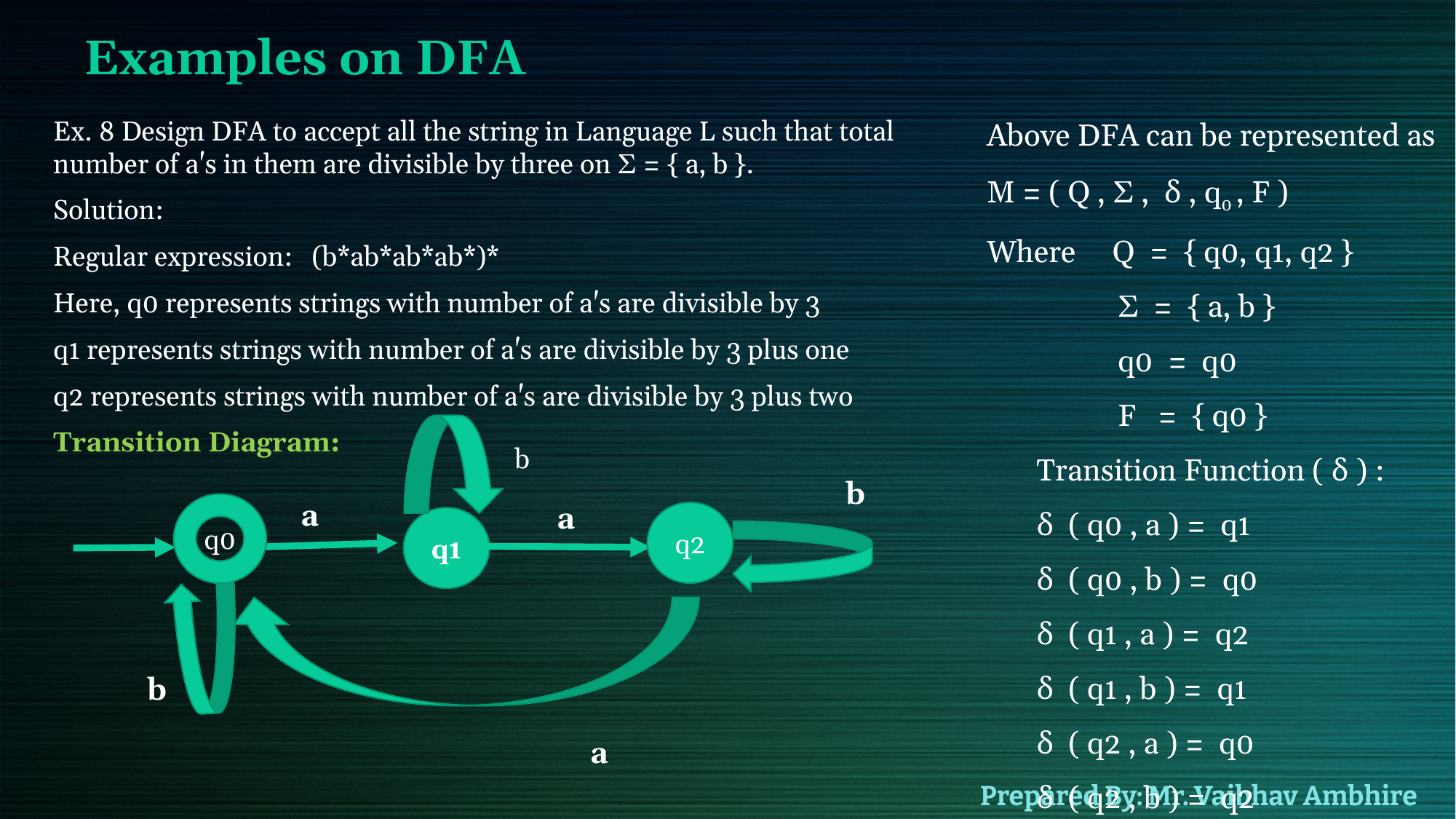

# Examples on DFA
Above DFA can be represented as
M = ( Q , Σ ,  δ , q0 , F )
Where     Q  =  { q0, q1, q2 }
                  Σ  =  { a, b }
                  q0  =  q0
                  F   =  { q0 }
Ex. 8 Design DFA to accept all the string in Language L such that total number of a's in them are divisible by three on Σ = { a, b }.
Solution:
Regular expression:   (b*ab*ab*ab*)*
Here, q0 represents strings with number of a's are divisible by 3
q1 represents strings with number of a's are divisible by 3 plus one
q2 represents strings with number of a's are divisible by 3 plus two
Transition Diagram:

Transition Function ( δ ) :
δ  ( q0 , a ) =  q1
δ  ( q0 , b ) =  q0
δ  ( q1 , a ) =  q2
δ  ( q1 , b ) =  q1
δ  ( q2 , a ) =  q0
δ  ( q2 , b ) =  q2
b
b

a
a
q0
q2
q1

b
a